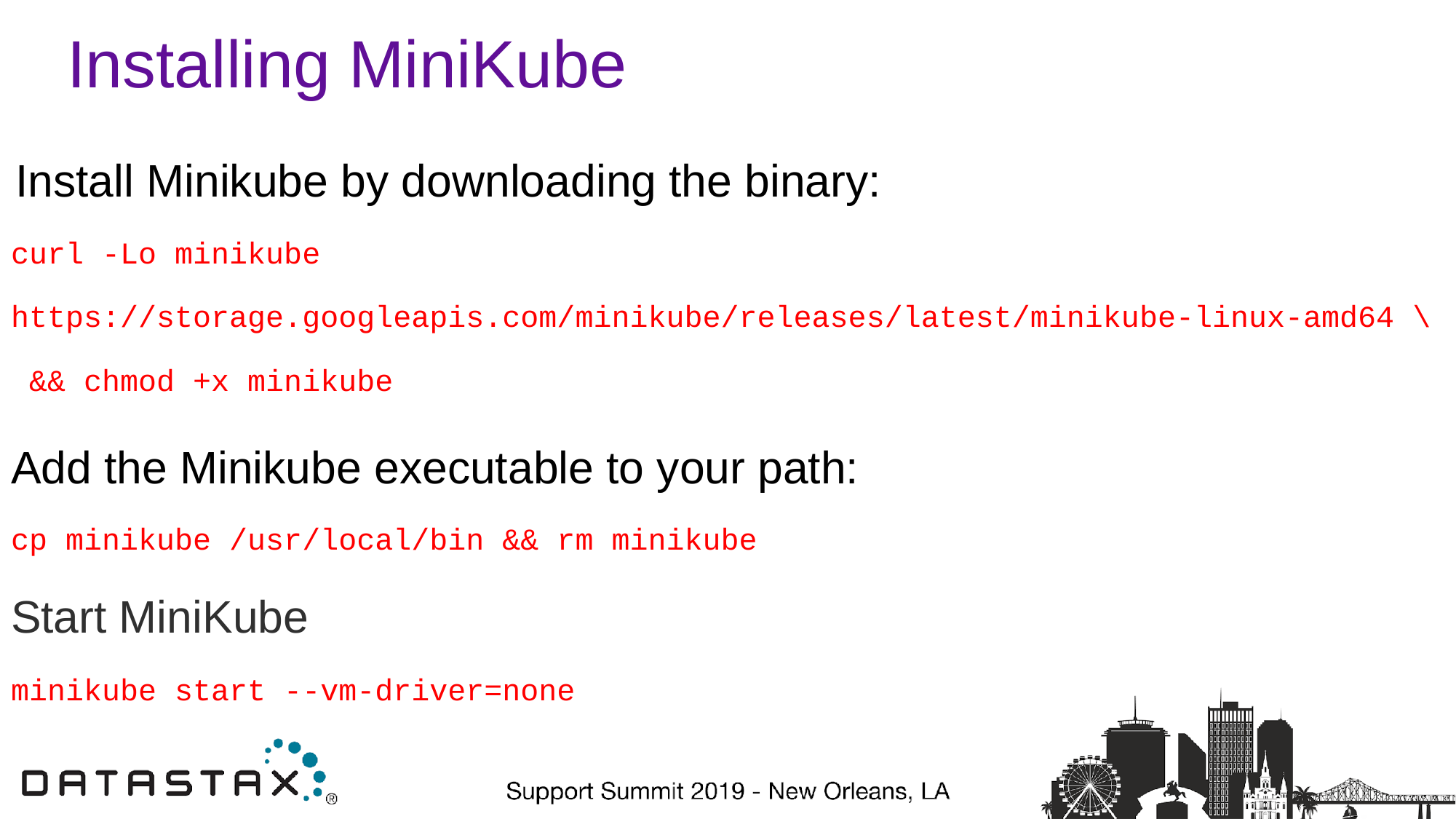

# Installing MiniKube
 Install Minikube by downloading the binary:
curl -Lo minikube https://storage.googleapis.com/minikube/releases/latest/minikube-linux-amd64 \  && chmod +x minikube
Add the Minikube executable to your path:
cp minikube /usr/local/bin && rm minikube
Start MiniKube
minikube start --vm-driver=none